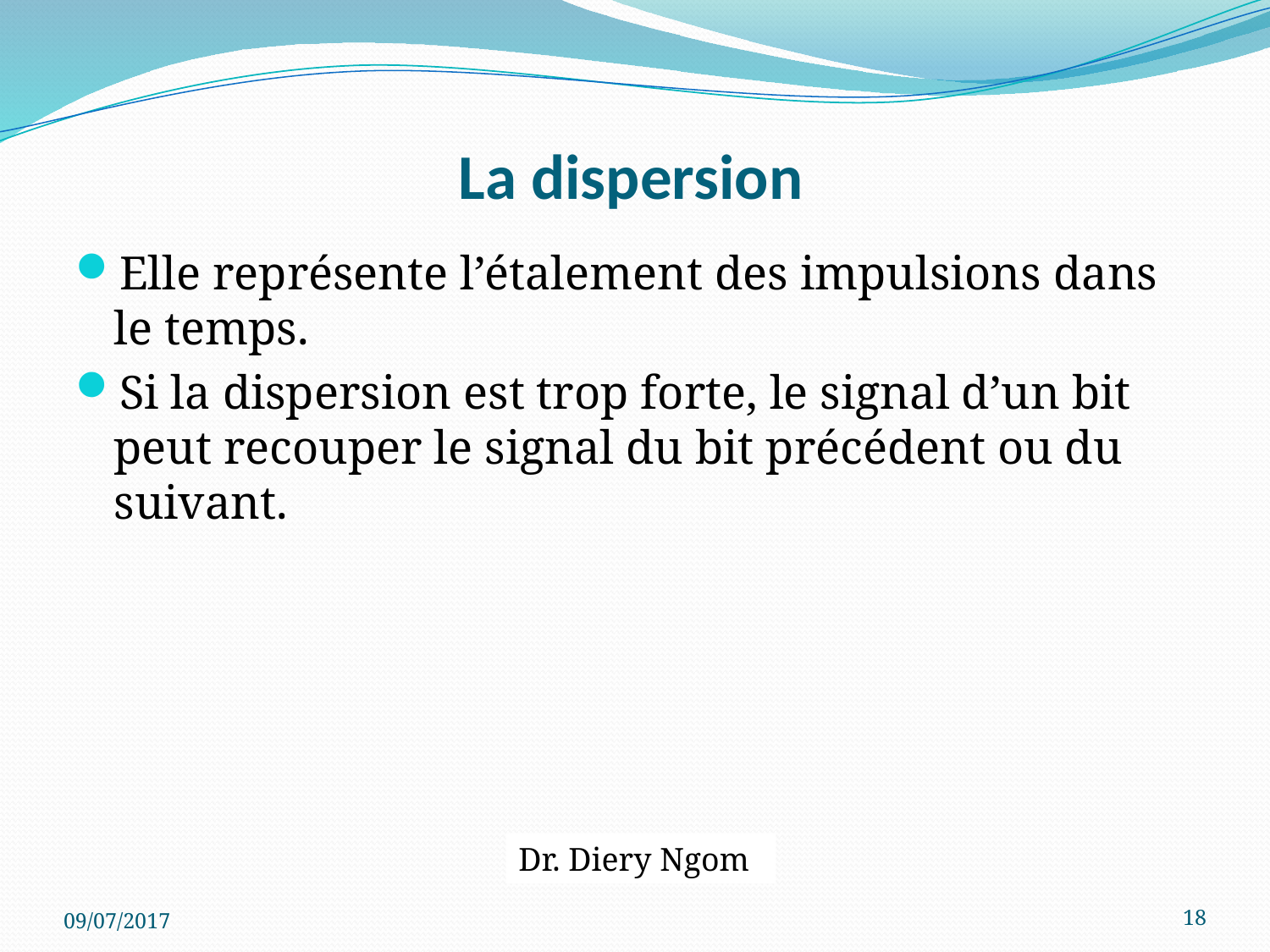

# La dispersion
Elle représente l’étalement des impulsions dans le temps.
Si la dispersion est trop forte, le signal d’un bit peut recouper le signal du bit précédent ou du suivant.
Dr. Diery Ngom
09/07/2017
18